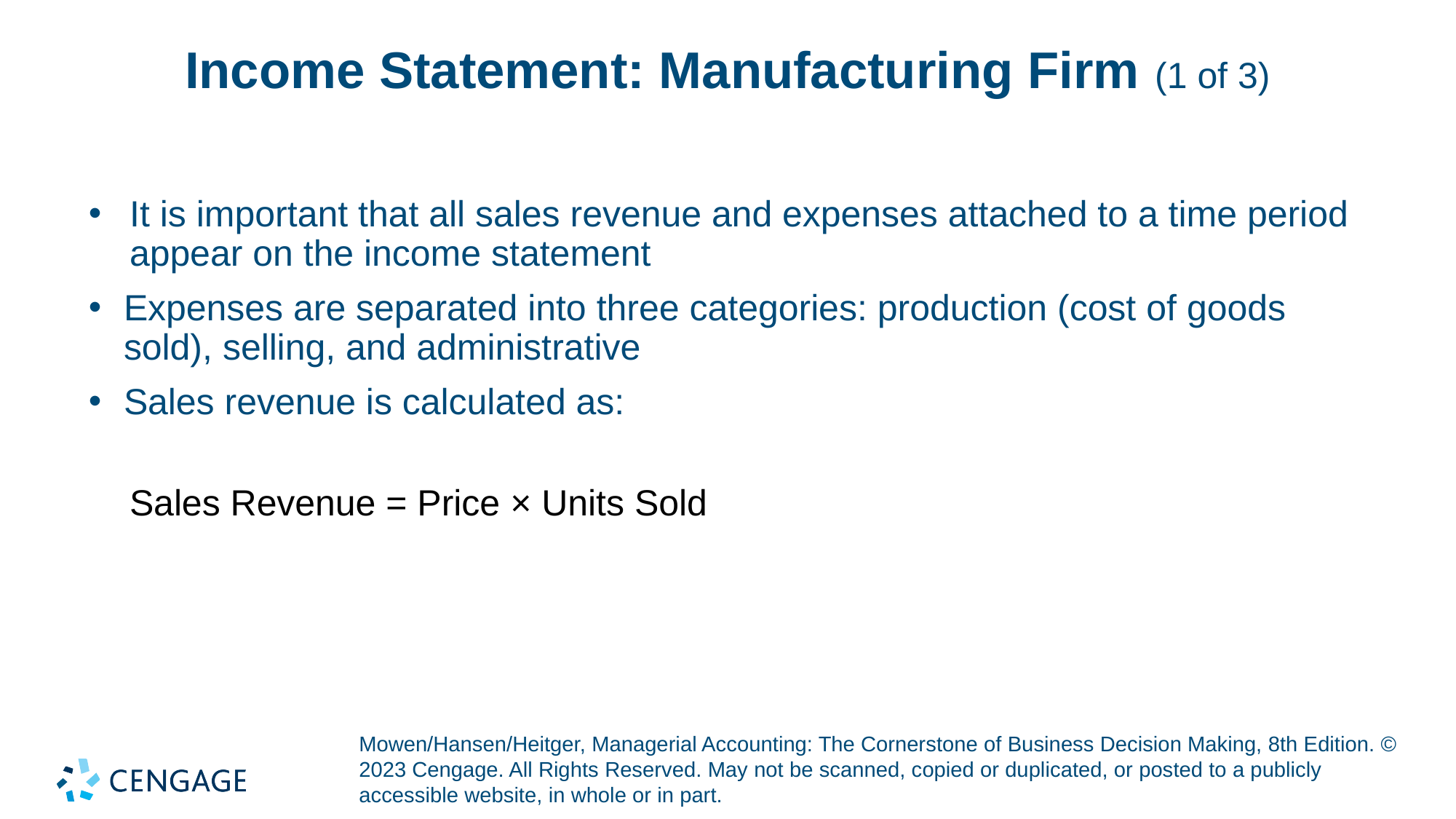

# Income Statement: Manufacturing Firm (1 of 3)
It is important that all sales revenue and expenses attached to a time period appear on the income statement
Expenses are separated into three categories: production (cost of goods sold), selling, and administrative
Sales revenue is calculated as:

Sales Revenue = Price × Units Sold